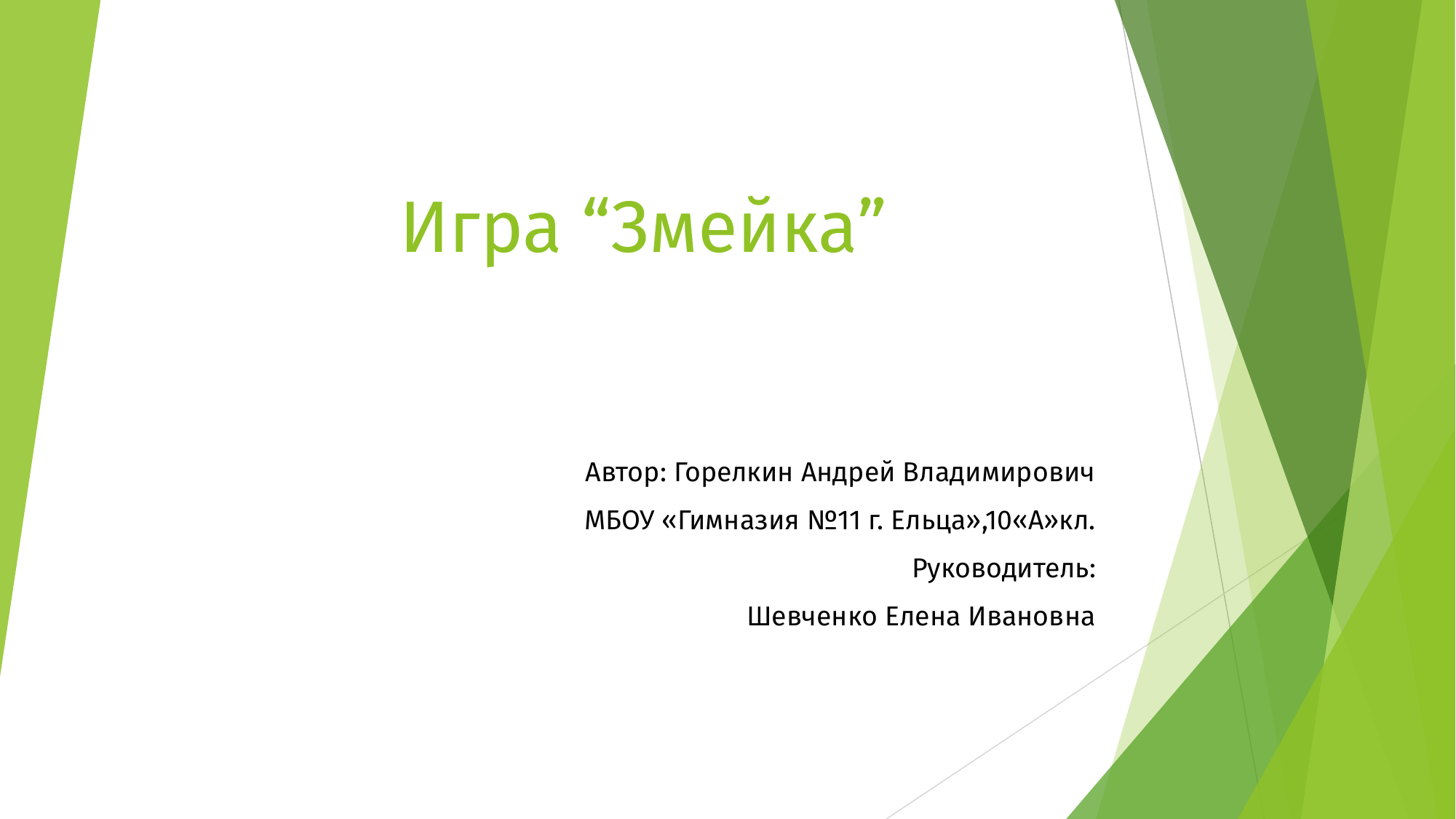

# Игра “Змейка”
Автор: Горелкин Андрей Владимирович
МБОУ «Гимназия №11 г. Ельца»,10«А»кл.
Руководитель:
Шевченко Елена Ивановна